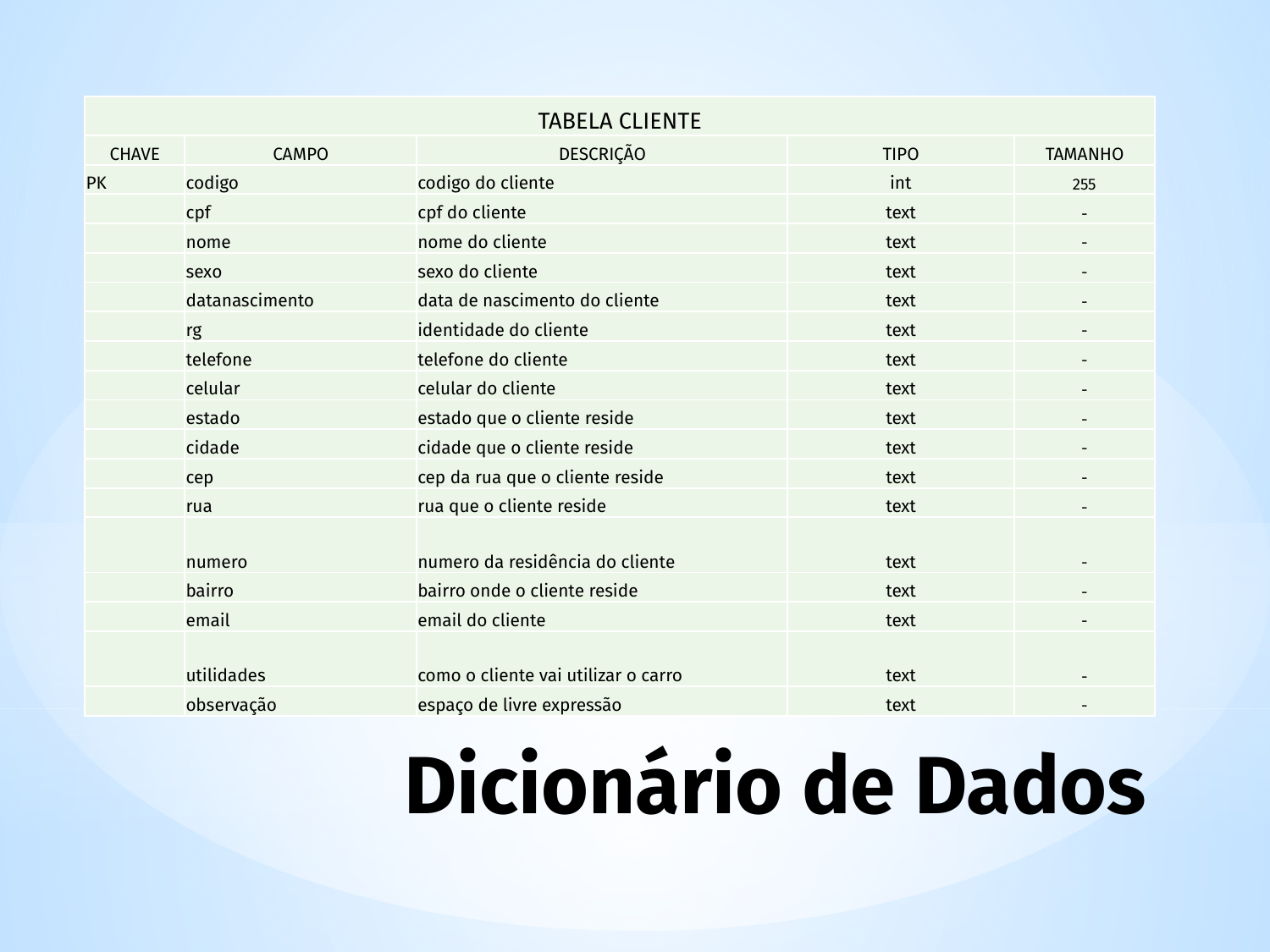

| TABELA CLIENTE |  |  |  |  |
| --- | --- | --- | --- | --- |
| CHAVE | CAMPO | DESCRIÇÃO | TIPO | TAMANHO |
| PK | codigo | codigo do cliente | int | 255 |
|  | cpf | cpf do cliente | text | - |
|  | nome | nome do cliente | text | - |
|  | sexo | sexo do cliente | text | - |
|  | datanascimento | data de nascimento do cliente | text | - |
|  | rg | identidade do cliente | text | - |
|  | telefone | telefone do cliente | text | - |
|  | celular | celular do cliente | text | - |
|  | estado | estado que o cliente reside | text | - |
|  | cidade | cidade que o cliente reside | text | - |
|  | cep | cep da rua que o cliente reside | text | - |
|  | rua | rua que o cliente reside | text | - |
|  | numero | numero da residência do cliente | text | - |
|  | bairro | bairro onde o cliente reside | text | - |
|  | email | email do cliente | text | - |
|  | utilidades | como o cliente vai utilizar o carro | text | - |
|  | observação | espaço de livre expressão | text | - |
# Dicionário de Dados